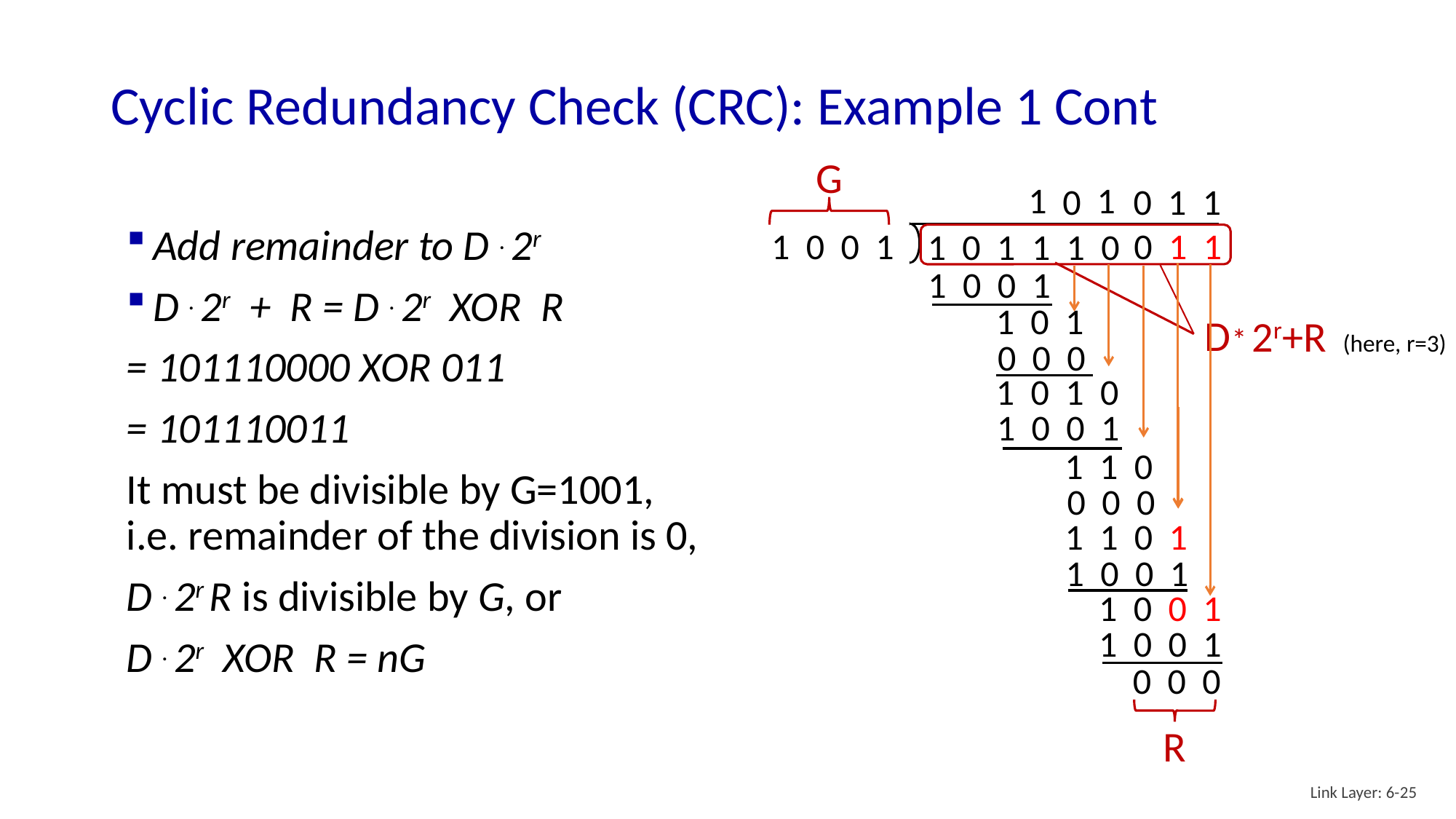

# Cyclic Redundancy Check (CRC): Example 1 Cont
G

1  0  0  1
1
1
0
  0  1  1
0  1  1
Add remainder to D . 2r
D . 2r  +  R = D . 2r  XOR  R
= 101110000 XOR 011
= 101110011
It must be divisible by G=1001, i.e. remainder of the division is 0,
D . 2r R is divisible by G, or
D . 2r  XOR  R = nG
1  0  1  1  1  0

1  0  0  1
1  0  1
D
2r+R   (here, r=3)
*
0  0  0
1  0  1  0
1  0  0  1
1  1  0
0  0  0
1  1  0  1
1  0  0  1
1  0  0  1
1  0  0  1
0  0  0

R
Link Layer: 6-25